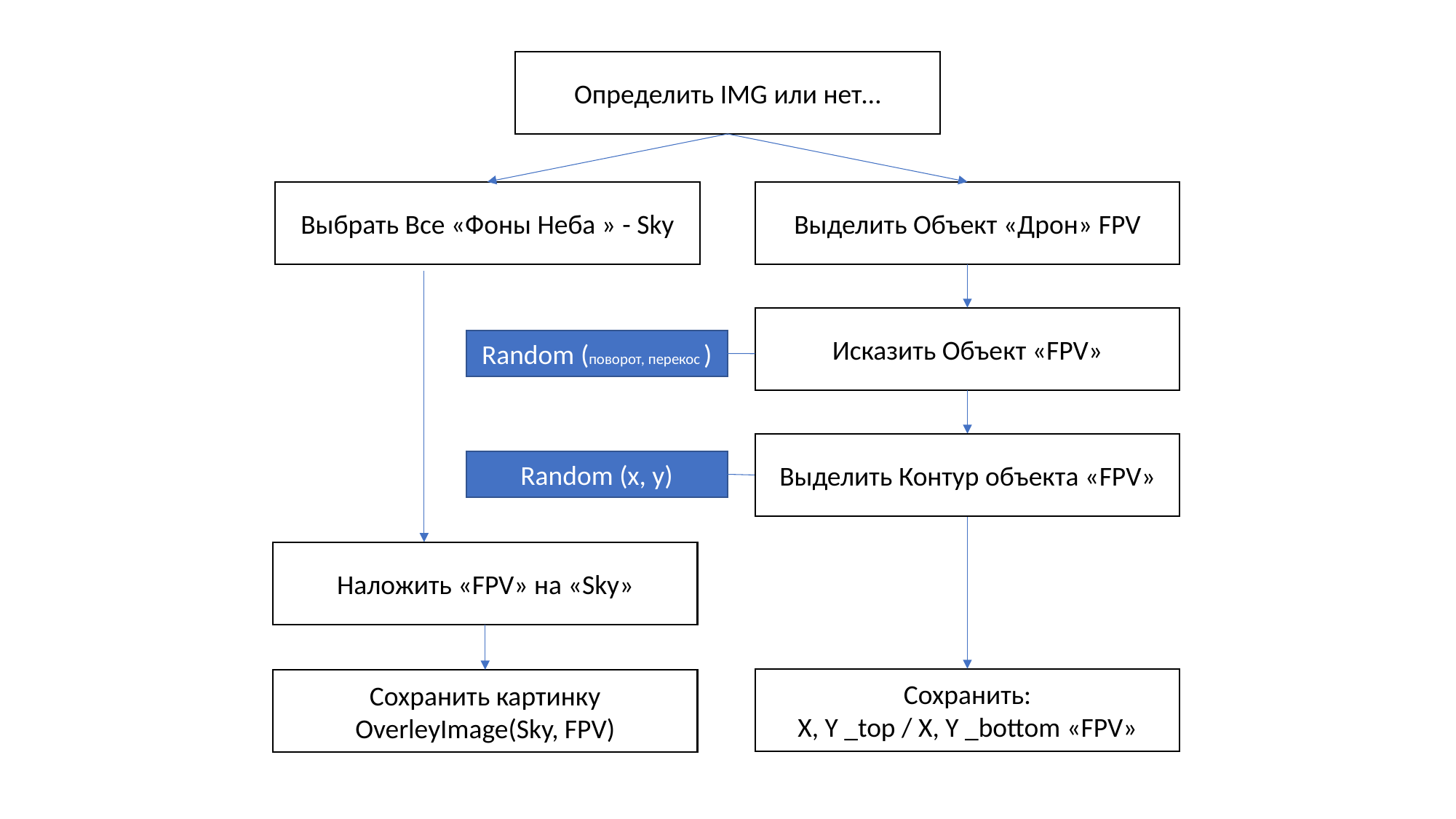

Определить IMG или нет…
Выделить Объект «Дрон» FPV
Выбрать Все «Фоны Неба » - Sky
Исказить Объект «FPV»
Random (поворот, перекос )
Выделить Контур объекта «FPV»
Random (x, y)
Наложить «FPV» на «Sky»
Сохранить:
X, Y _top / X, Y _bottom «FPV»
Сохранить картинку
OverleyImage(Sky, FPV)